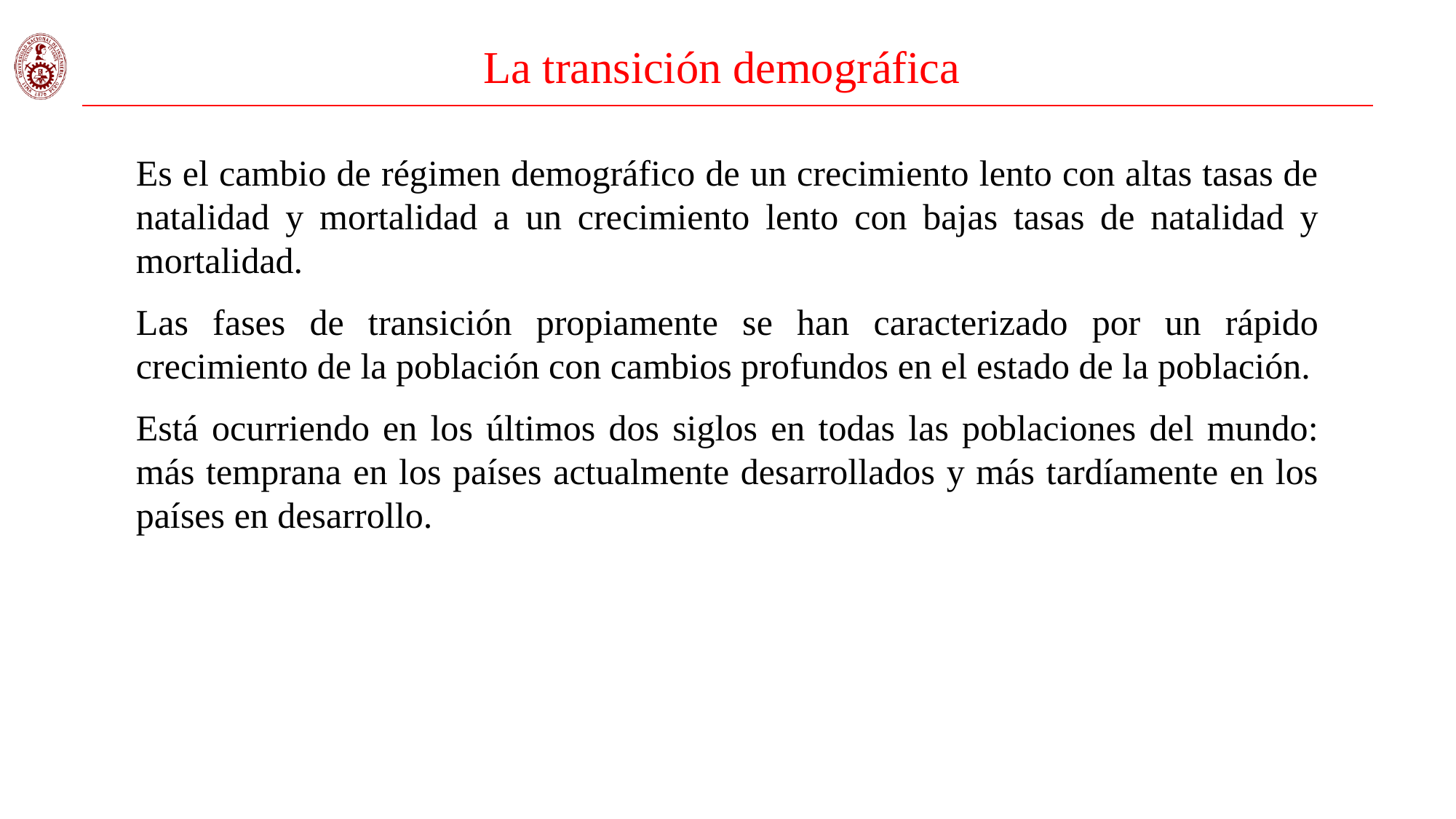

# La transición demográfica
Es el cambio de régimen demográfico de un crecimiento lento con altas tasas de natalidad y mortalidad a un crecimiento lento con bajas tasas de natalidad y mortalidad.
Las fases de transición propiamente se han caracterizado por un rápido crecimiento de la población con cambios profundos en el estado de la población.
Está ocurriendo en los últimos dos siglos en todas las poblaciones del mundo: más temprana en los países actualmente desarrollados y más tardíamente en los países en desarrollo.